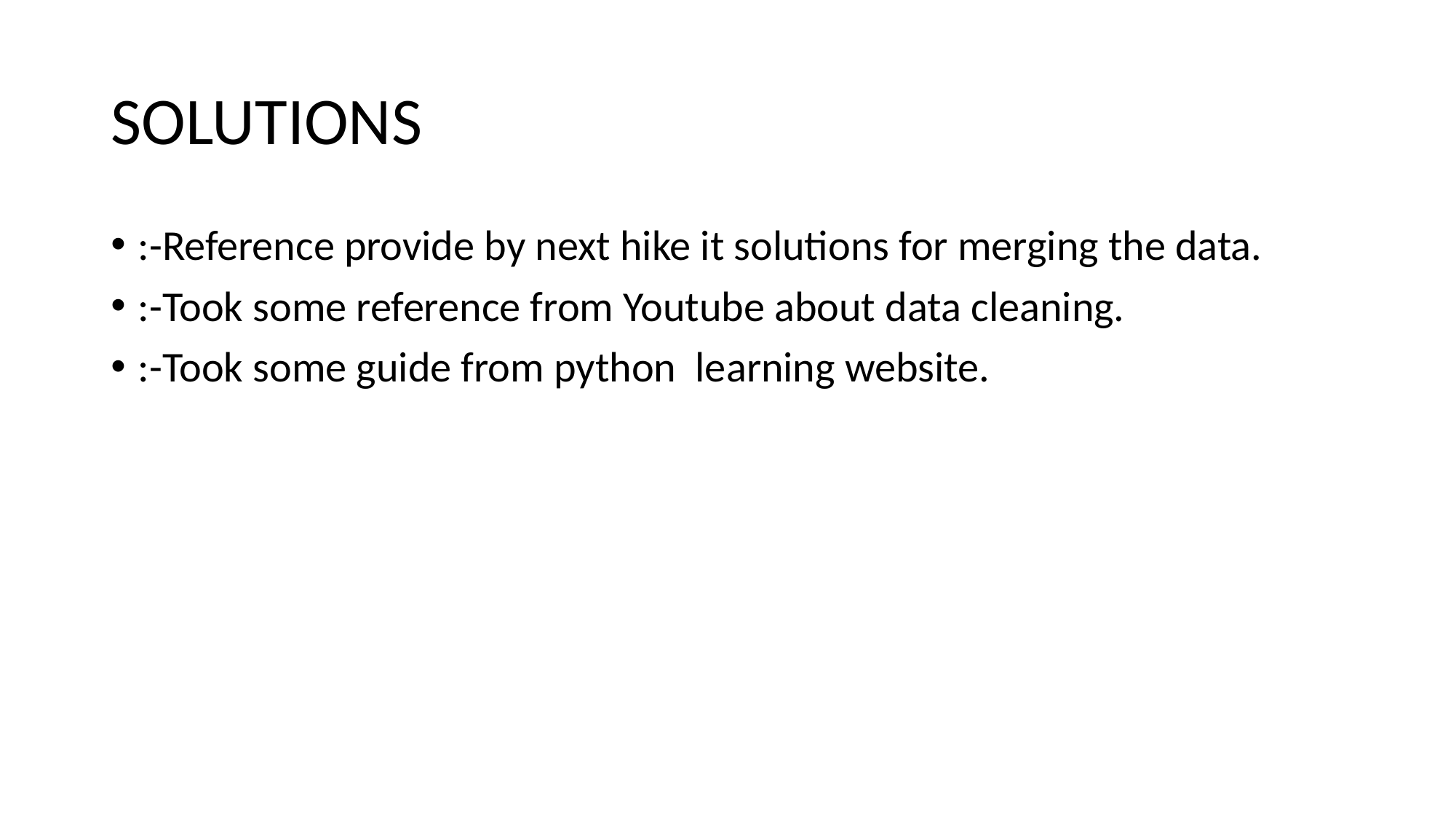

# SOLUTIONS
:-Reference provide by next hike it solutions for merging the data.
:-Took some reference from Youtube about data cleaning.
:-Took some guide from python  learning website.